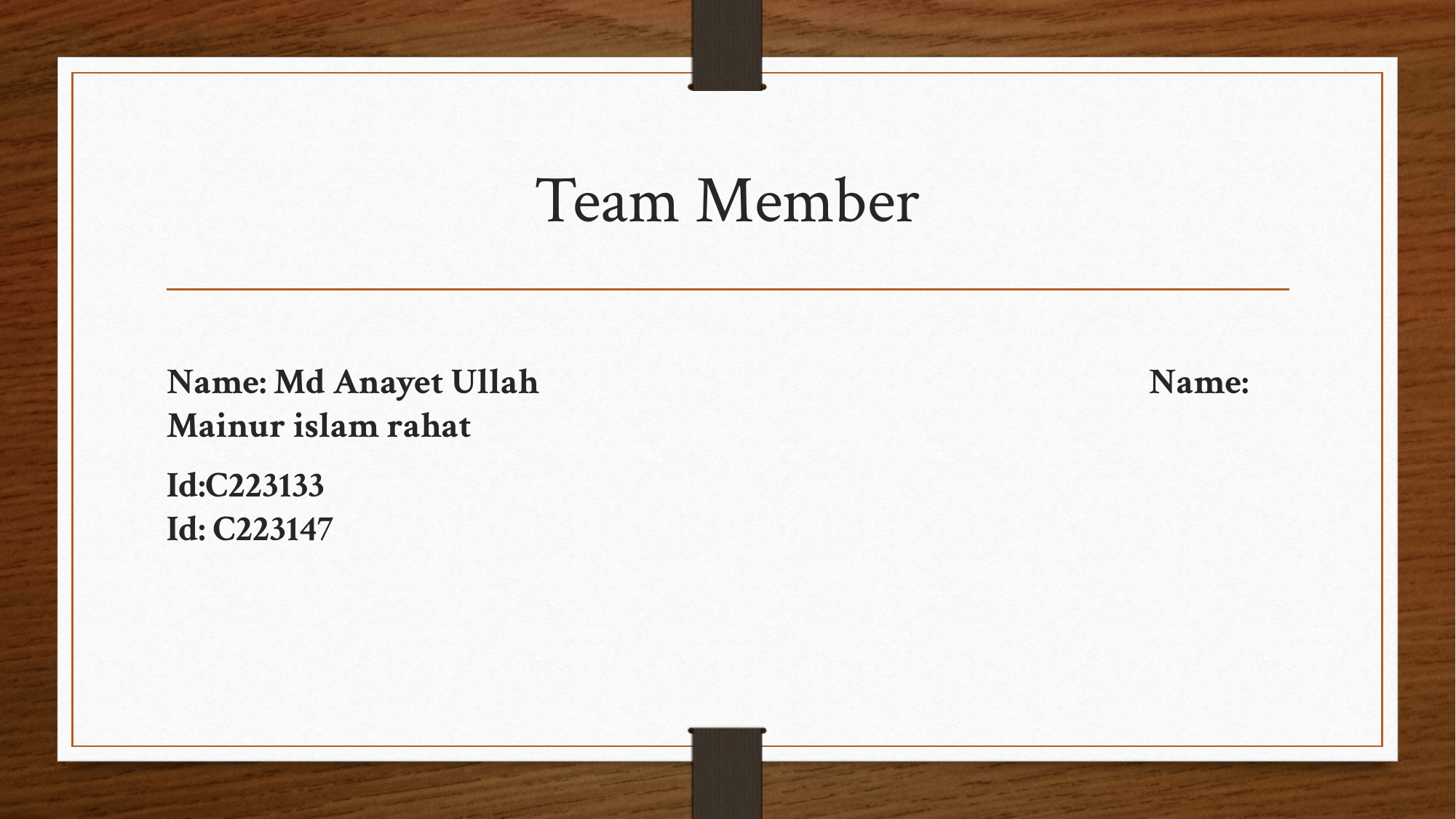

# Team Member
Name: Md Anayet Ullah						Name: Mainur islam rahat
Id:C223133									Id: C223147